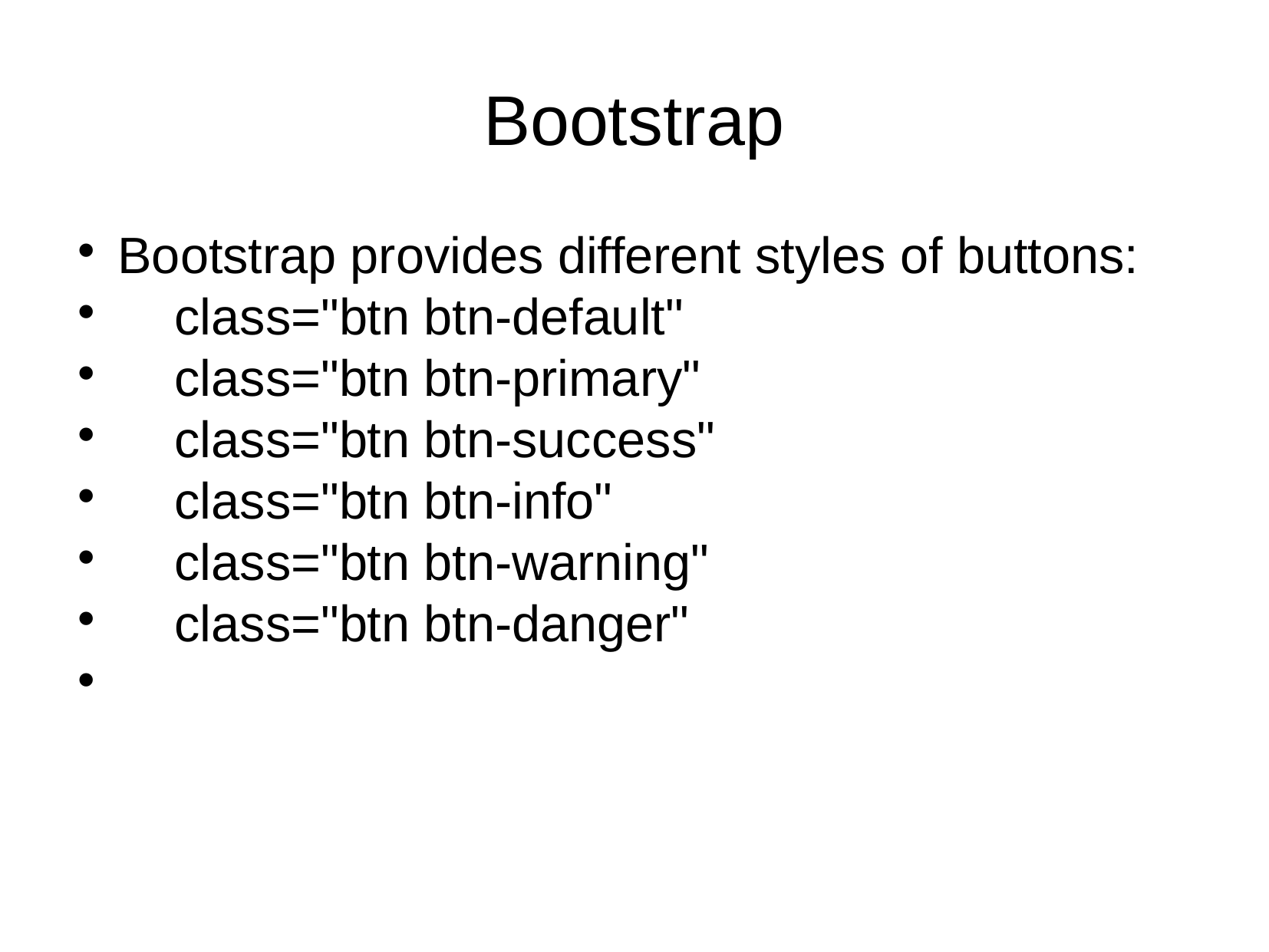

Bootstrap
Bootstrap provides different styles of buttons:
    class="btn btn-default"
    class="btn btn-primary"
    class="btn btn-success"
    class="btn btn-info"
    class="btn btn-warning"
    class="btn btn-danger"